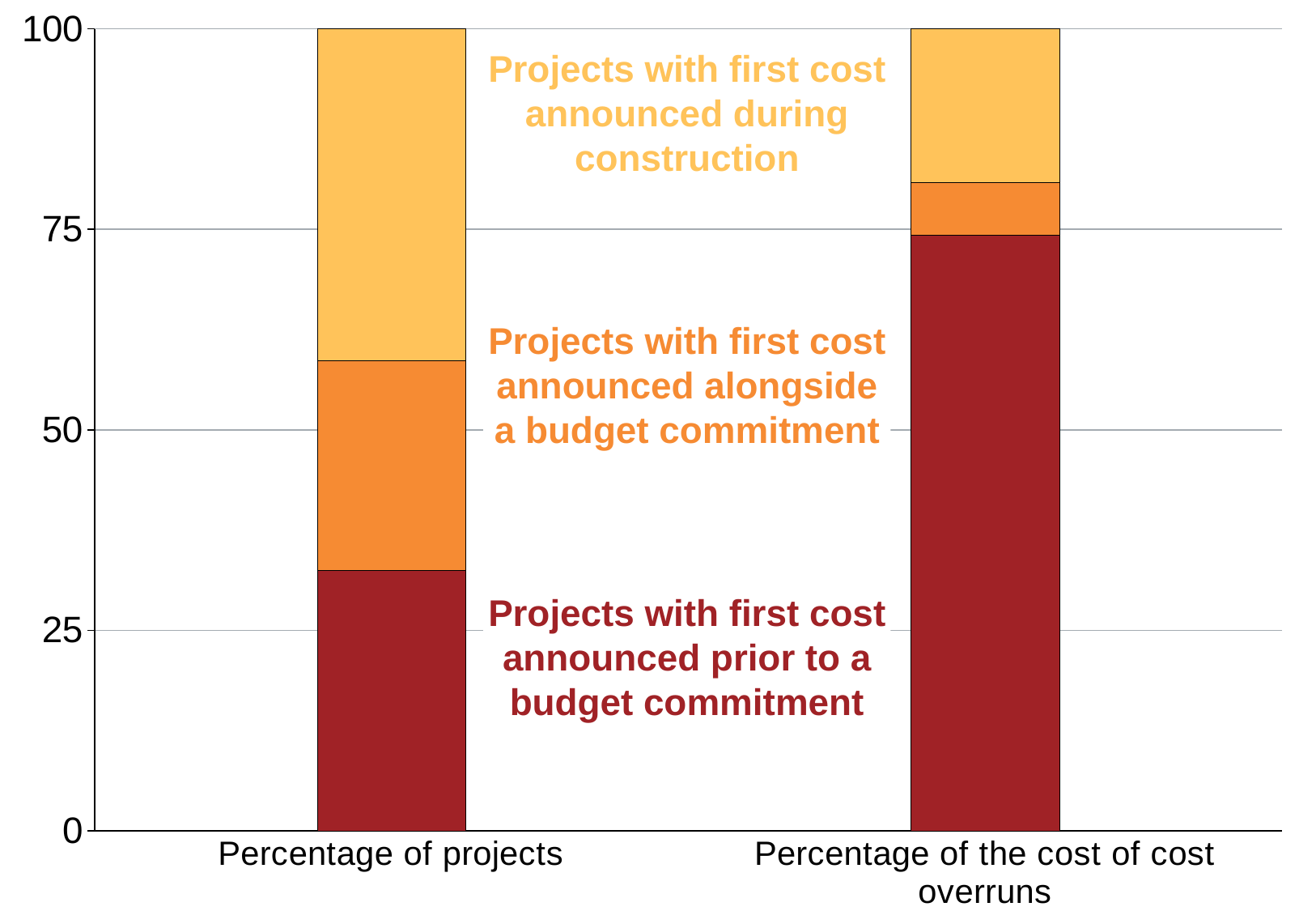

### Chart

| Category | Possible or under consideration | Committed | Under construction |
|---|---|---|---|
| Percentage of projects | 32.4723247232472 | 26.1992619926199 | 41.3284132841328 |
| Percentage of the cost of cost overruns | 74.2976209968078 | 6.584531480805091 | 19.1178475223871 |
Projects with first cost
announced during
construction
Projects with first cost
announced alongside
a budget commitment
Projects with first cost
announced prior to a
budget commitment